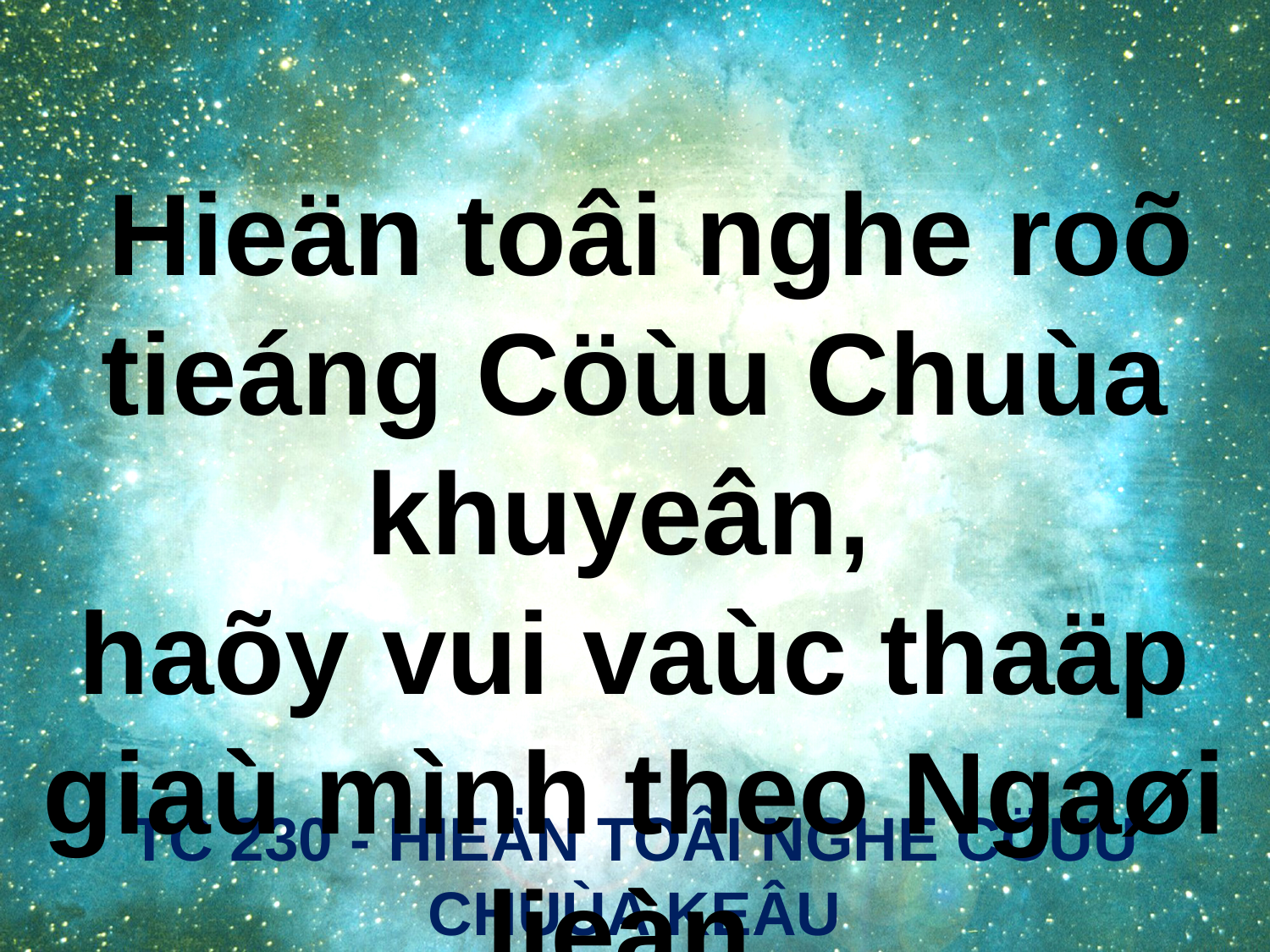

Hieän toâi nghe roõ tieáng Cöùu Chuùa khuyeân,
haõy vui vaùc thaäp giaù mình theo Ngaøi lieàn.
TC 230 - HIEÄN TOÂI NGHE CÖÙU CHUÙA KEÂU